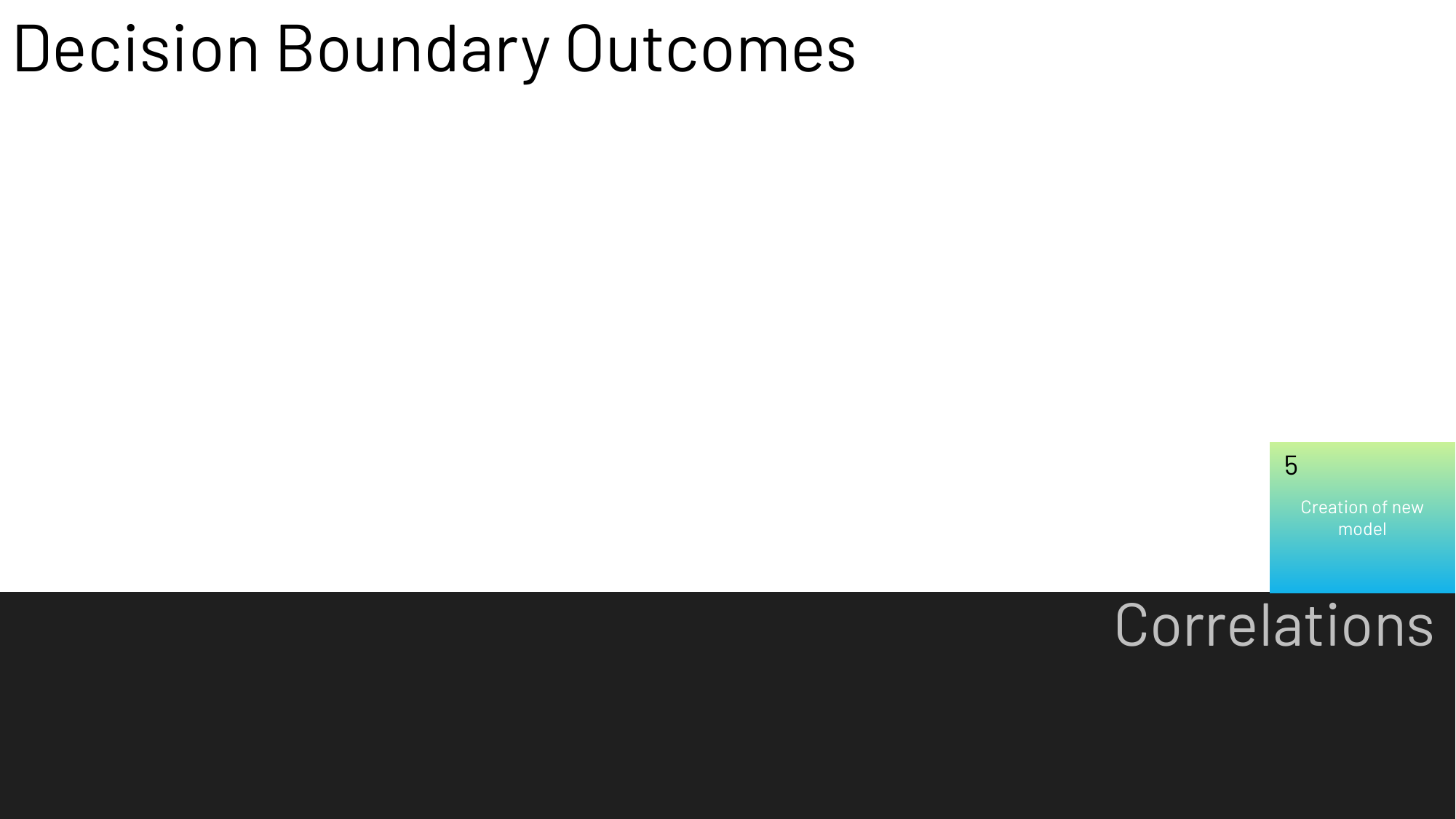

# Decision Boundary Outcomes
5
Creation of new model
Correlations